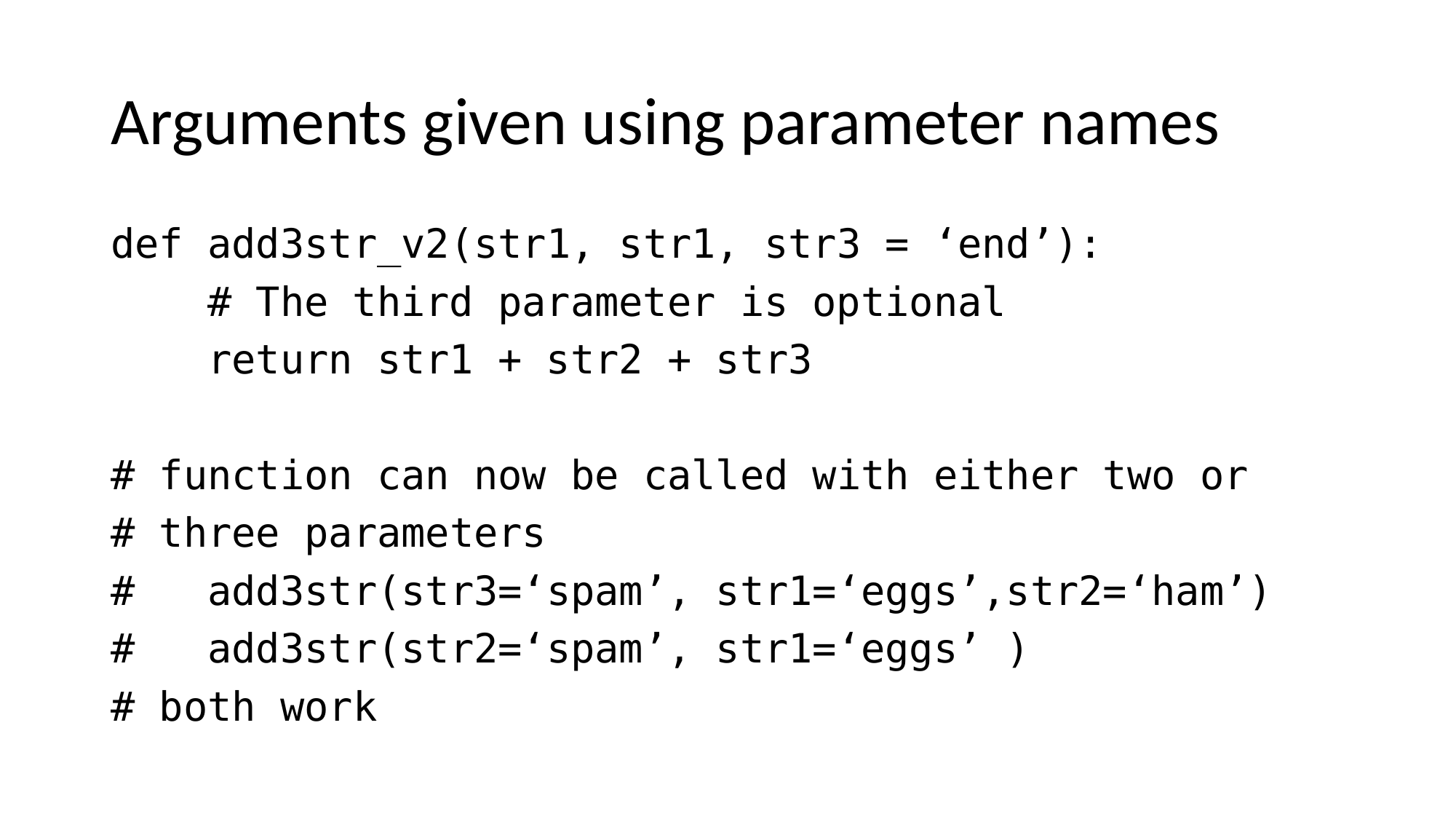

# Arguments given using parameter names
def add3str_v2(str1, str1, str3 = ‘end’):
    # The third parameter is optional
    return str1 + str2 + str3

# function can now be called with either two or
# three parameters
#   add3str(str3=‘spam’, str1=‘eggs’,str2=‘ham’)
#   add3str(str2=‘spam’, str1=‘eggs’ )
# both work